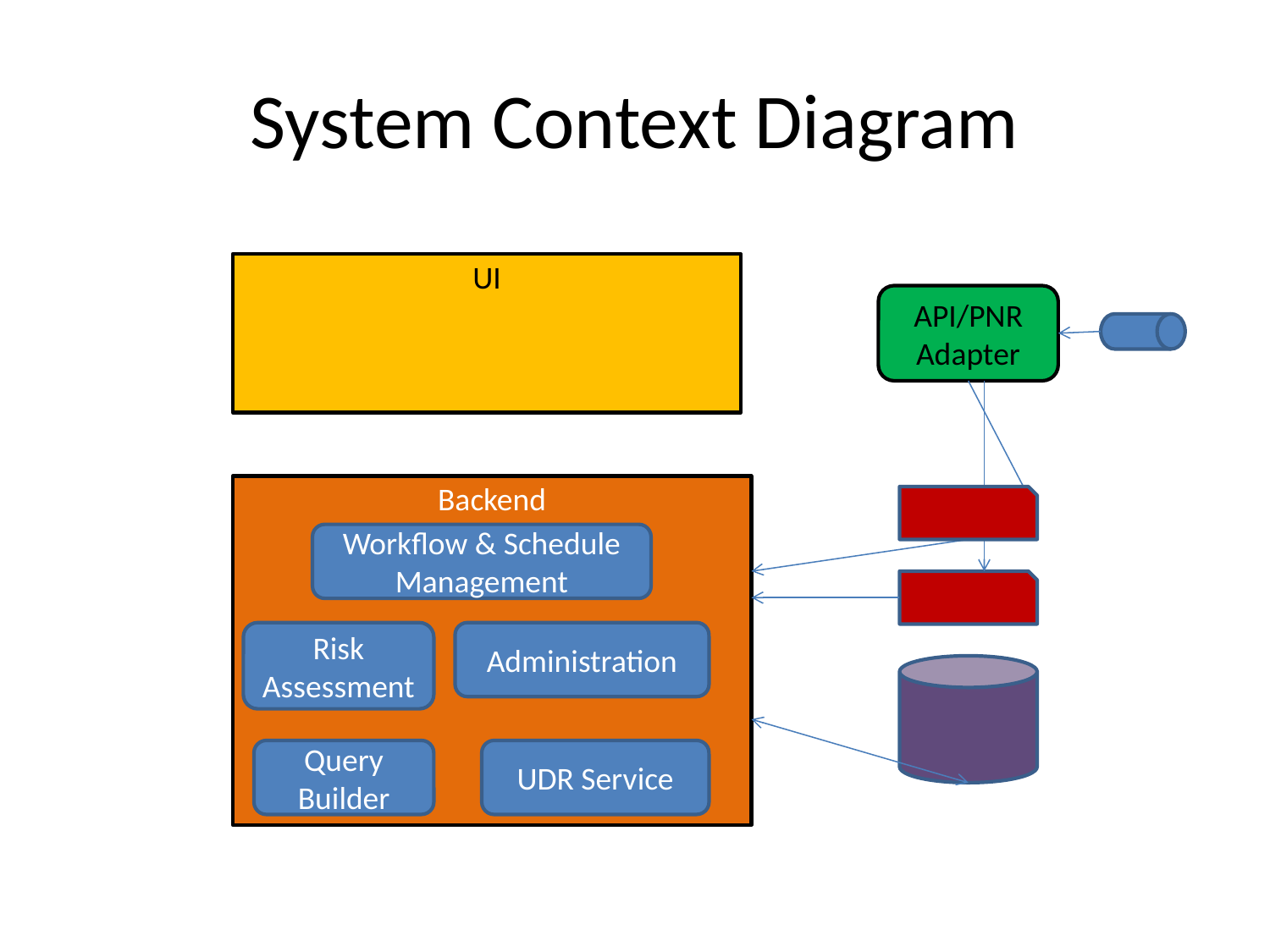

# System Context Diagram

UI

API/PNR Adapter

Backend

Workflow & Schedule Management

Risk Assessment
Administration

Query Builder
UDR Service